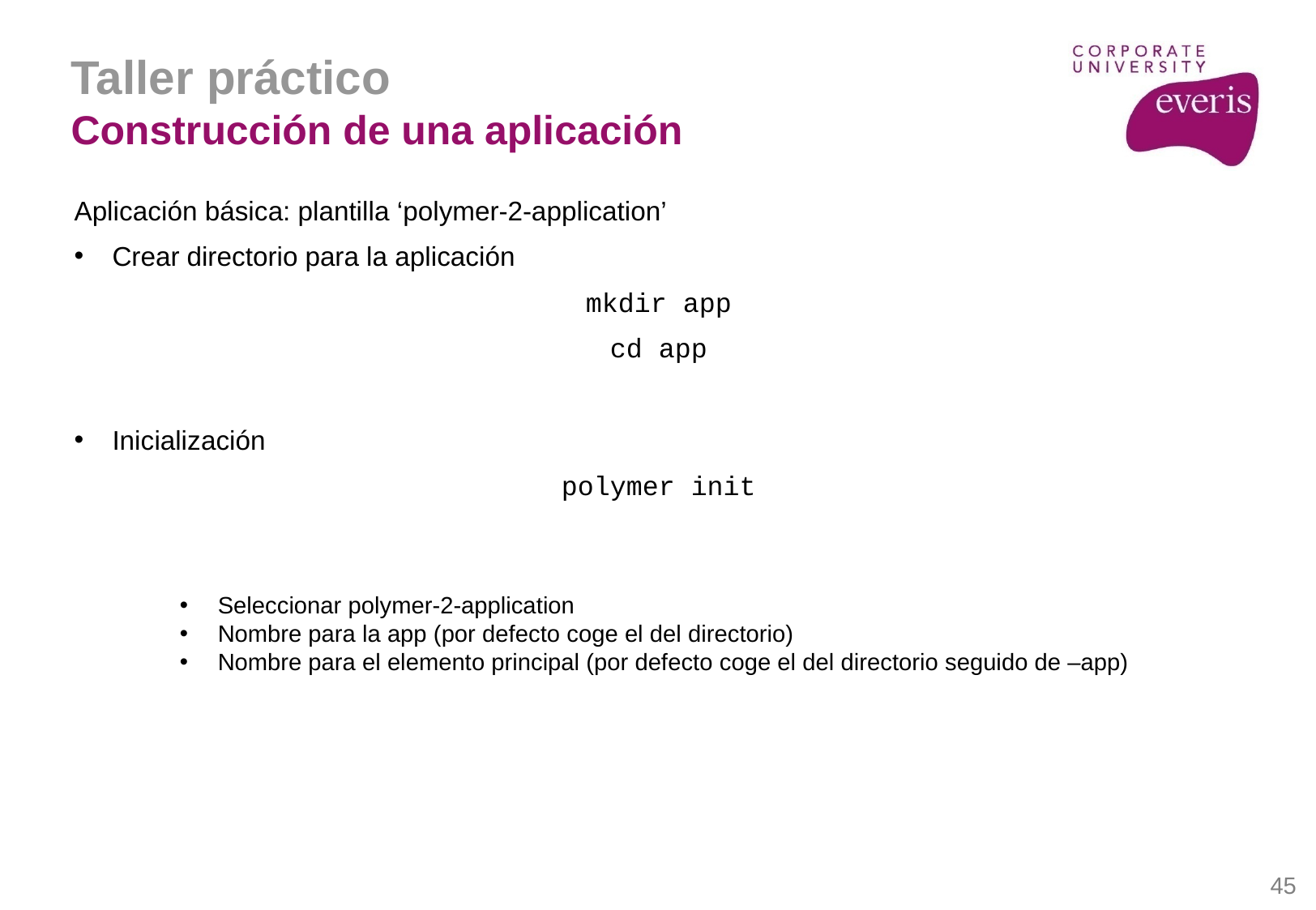

Taller práctico
Construcción de una aplicación

Aplicación básica: plantilla ‘polymer-2-application’
Crear directorio para la aplicación
mkdir app
cd app

Inicialización
polymer init

Seleccionar polymer-2-application
Nombre para la app (por defecto coge el del directorio)
Nombre para el elemento principal (por defecto coge el del directorio seguido de –app)